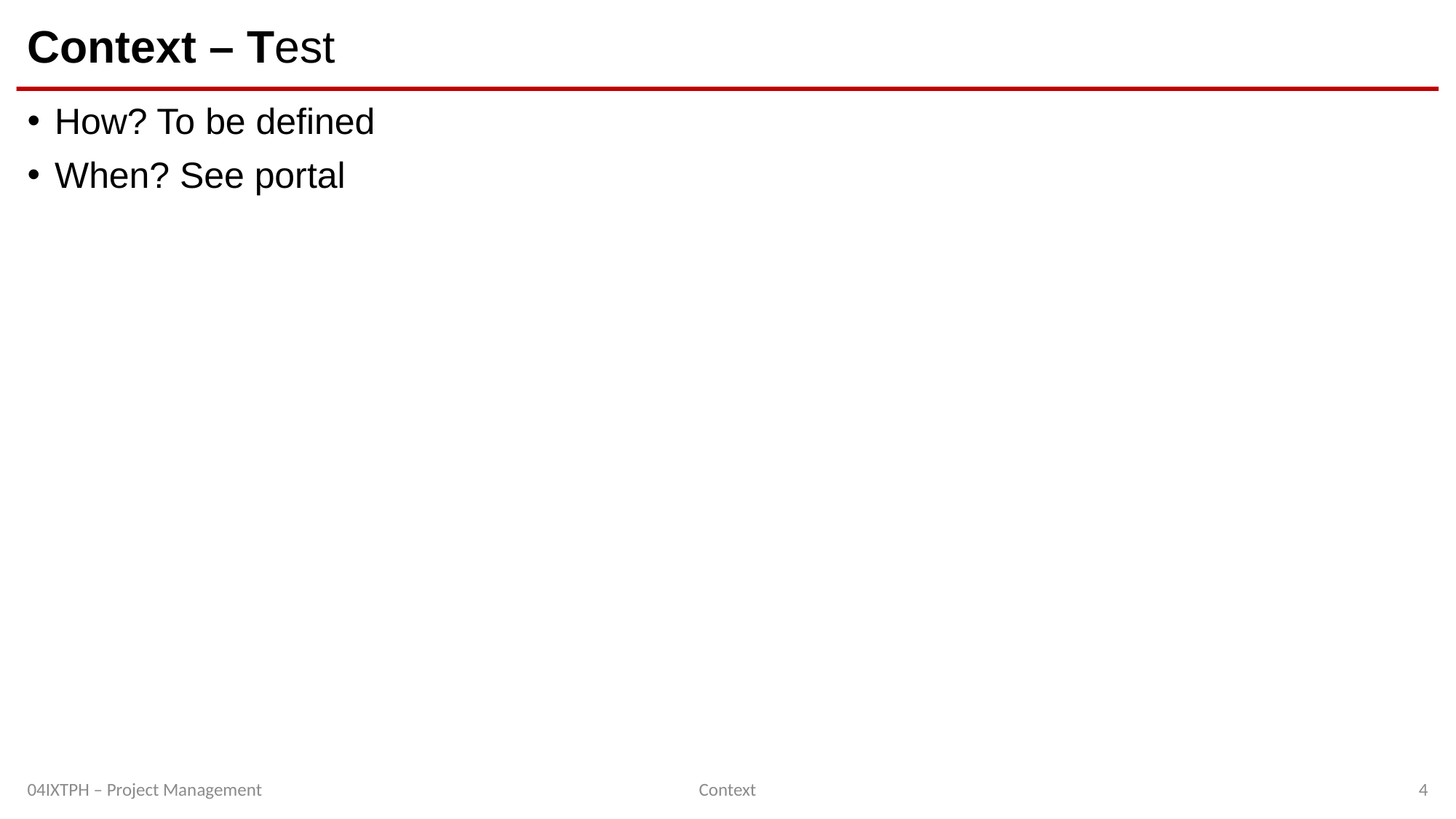

# Context – Test
How? To be defined
When? See portal
04IXTPH – Project Management
Context
4